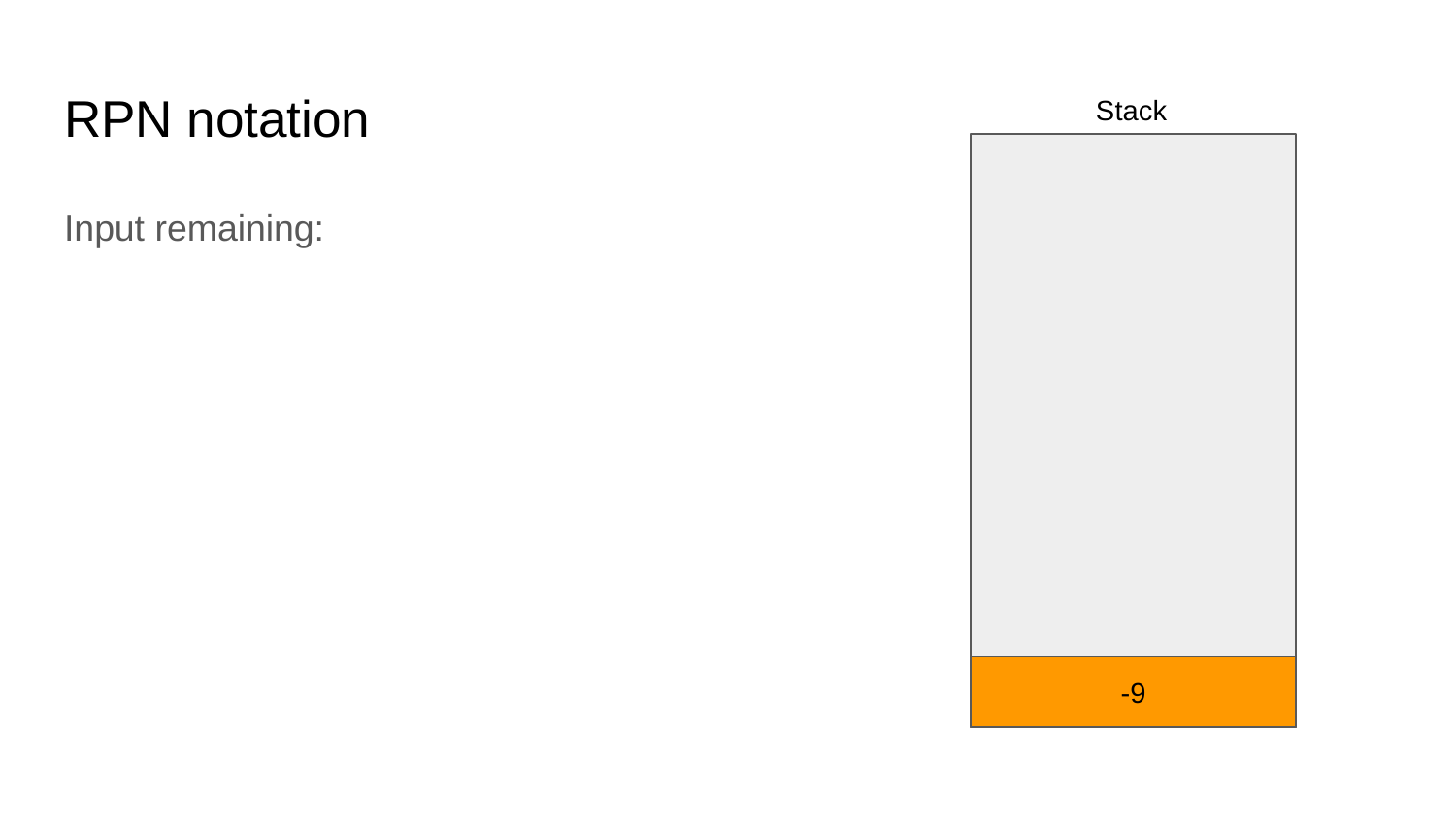

# RPN notation
Stack

Input remaining:

-9